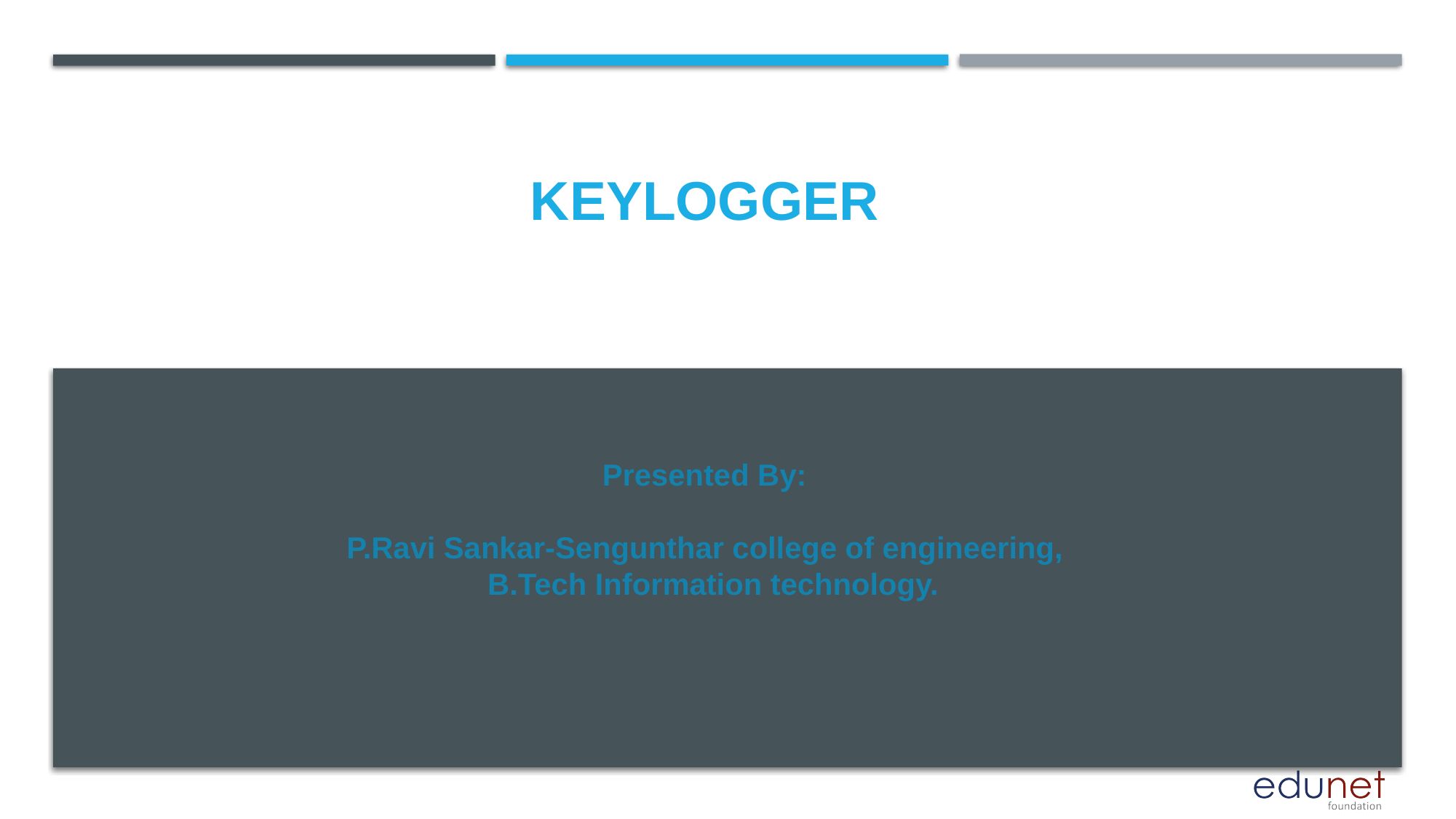

# keylogger
Presented By:

P.Ravi Sankar-Sengunthar college of engineering,
  B.Tech Information technology.